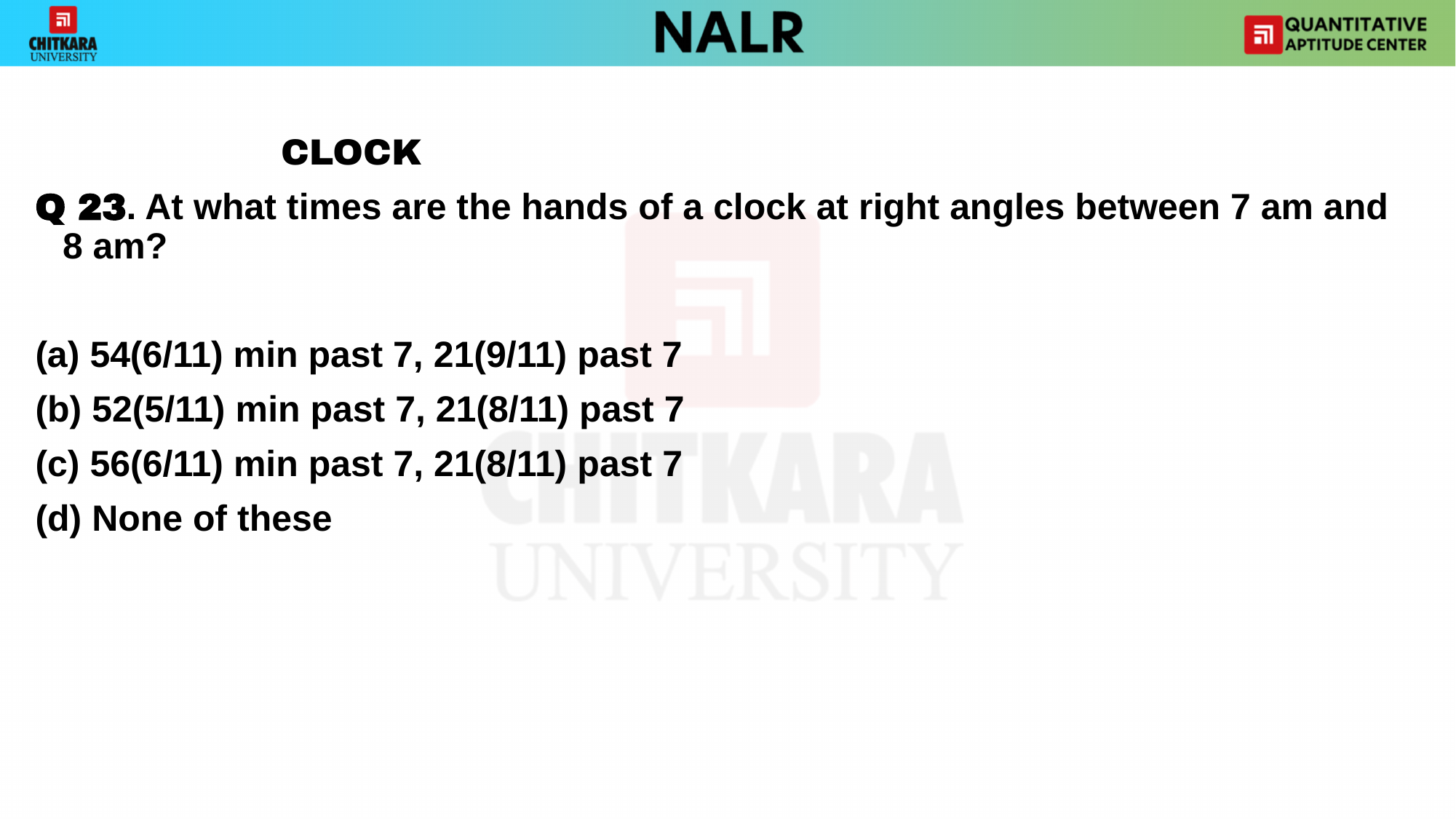

#
			CLOCK
Q 23. At what times are the hands of a clock at right angles between 7 am and 8 am?

54(6/11) min past 7, 21(9/11) past 7
(b) 52(5/11) min past 7, 21(8/11) past 7
(c) 56(6/11) min past 7, 21(8/11) past 7
(d) None of these